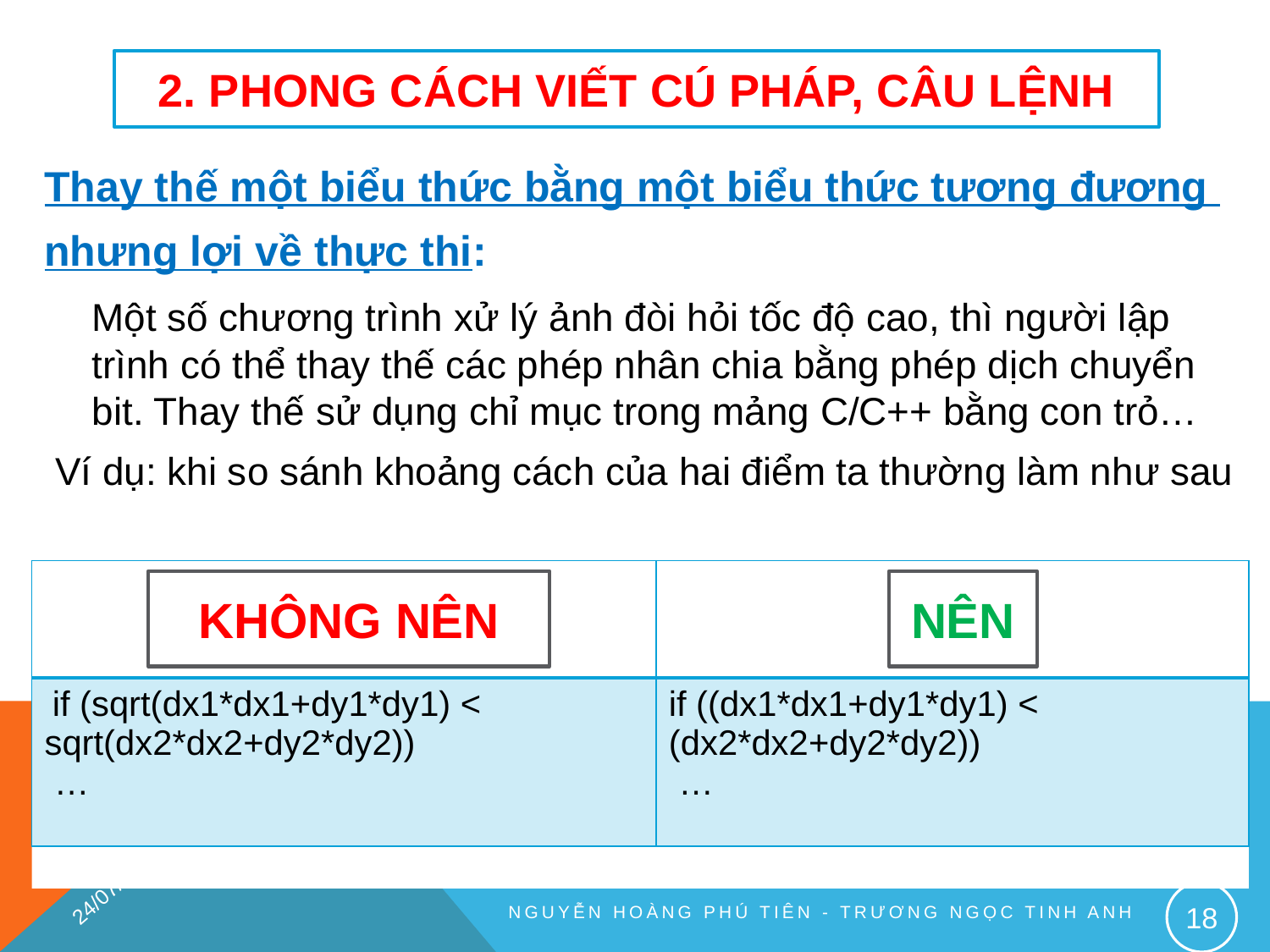

# 2. Phong cách viết CÚ PHÁP, CÂU LỆNH
Thay thế một biểu thức bằng một biểu thức tương đương
nhưng lợi về thực thi:
	Một số chương trình xử lý ảnh đòi hỏi tốc độ cao, thì người lập trình có thể thay thế các phép nhân chia bằng phép dịch chuyển bit. Thay thế sử dụng chỉ mục trong mảng C/C++ bằng con trỏ…
 Ví dụ: khi so sánh khoảng cách của hai điểm ta thường làm như sau

|  |  |
| --- | --- |
| if (sqrt(dx1\*dx1+dy1\*dy1) < sqrt(dx2\*dx2+dy2\*dy2))  … | if ((dx1\*dx1+dy1\*dy1) < (dx2\*dx2+dy2\*dy2))  … |
KHÔNG NÊN
NÊN
24/07/2016
18
Nguyễn Hoàng Phú Tiên - Trương Ngọc Tinh Anh